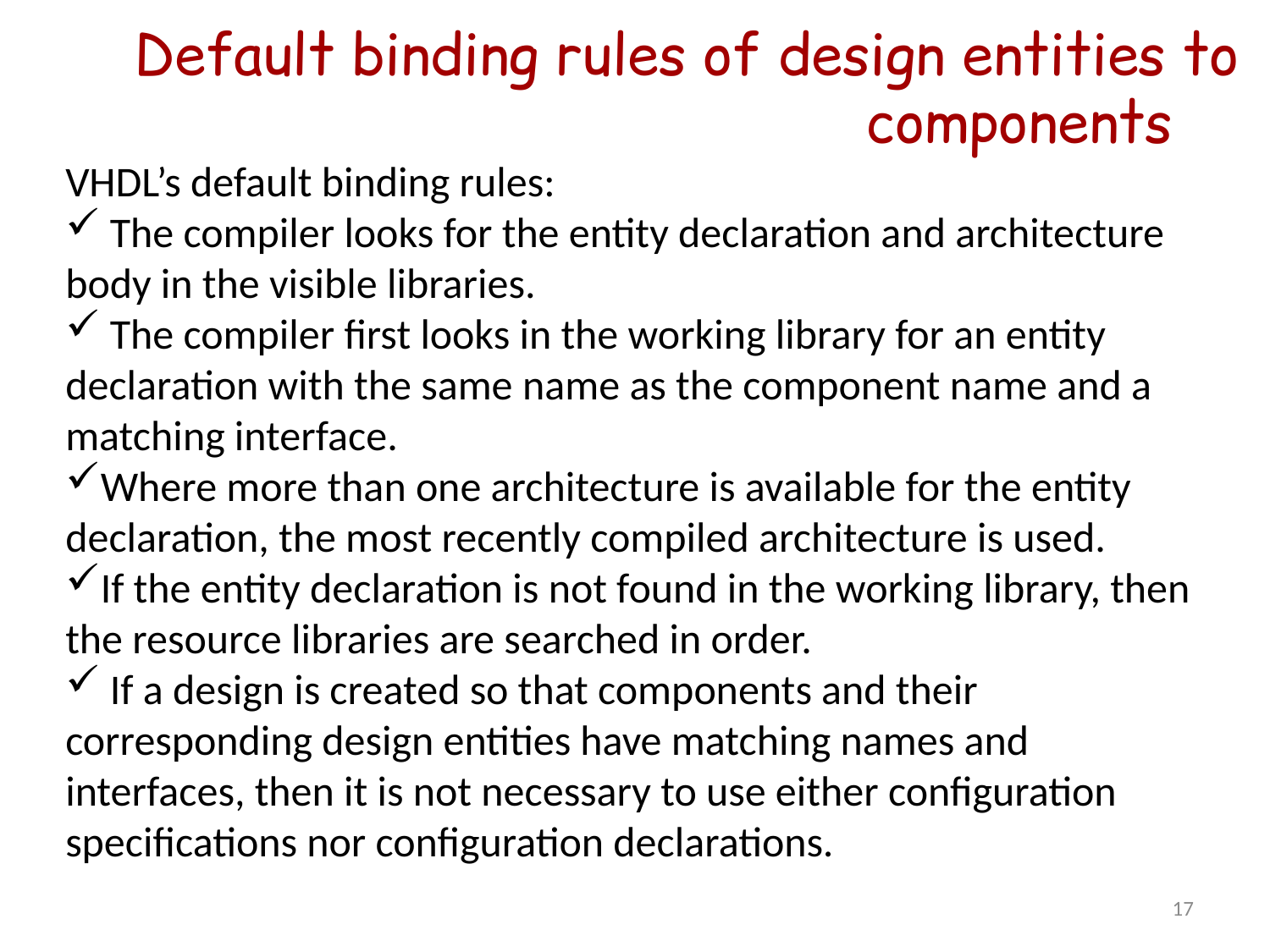

# Default binding rules of design entities to components
VHDL’s default binding rules:
 The compiler looks for the entity declaration and architecture body in the visible libraries.
 The compiler first looks in the working library for an entity declaration with the same name as the component name and a matching interface.
Where more than one architecture is available for the entity declaration, the most recently compiled architecture is used.
If the entity declaration is not found in the working library, then the resource libraries are searched in order.
 If a design is created so that components and their corresponding design entities have matching names and interfaces, then it is not necessary to use either configuration specifications nor configuration declarations.

17